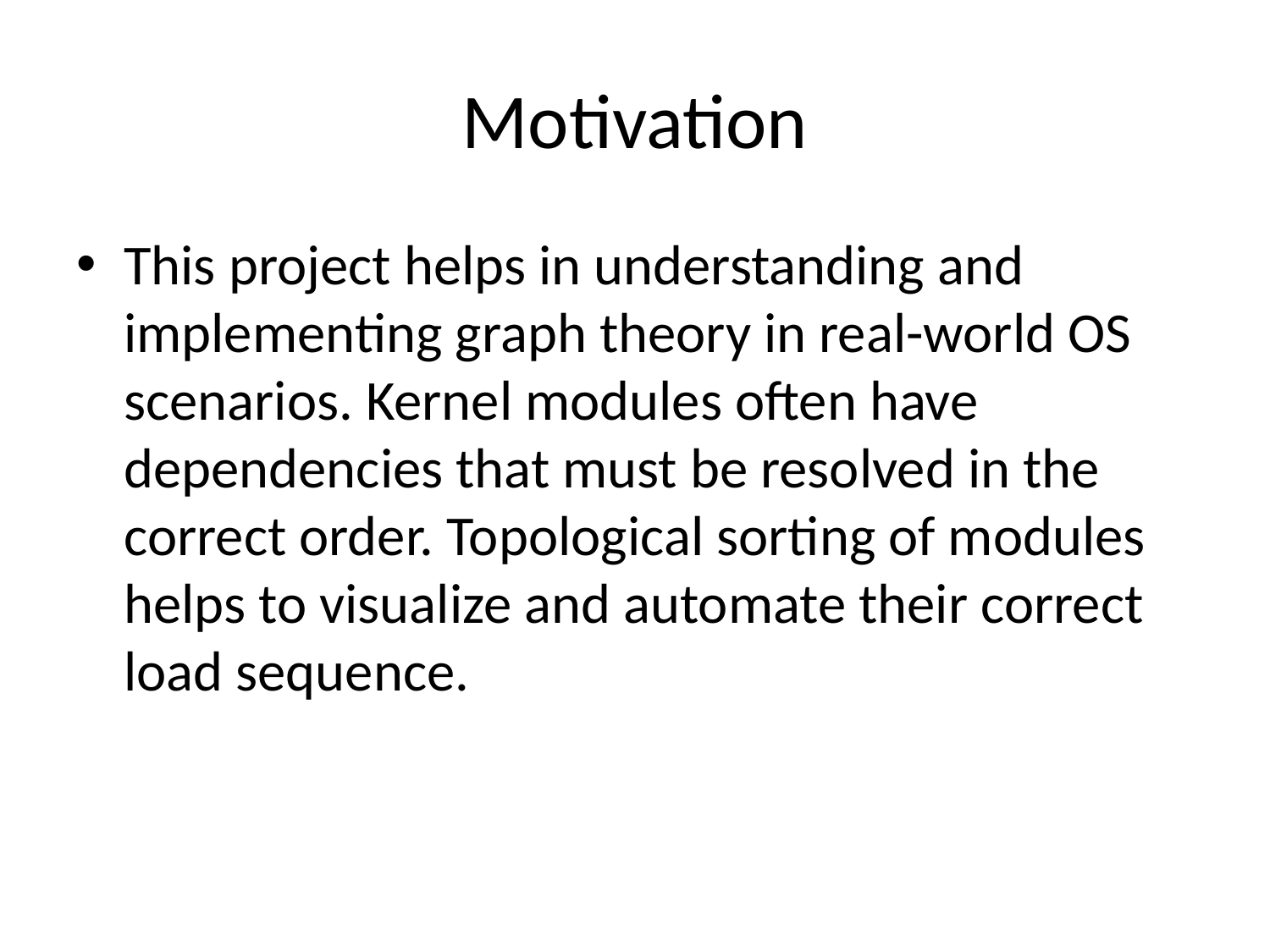

# Motivation
This project helps in understanding and implementing graph theory in real-world OS scenarios. Kernel modules often have dependencies that must be resolved in the correct order. Topological sorting of modules helps to visualize and automate their correct load sequence.